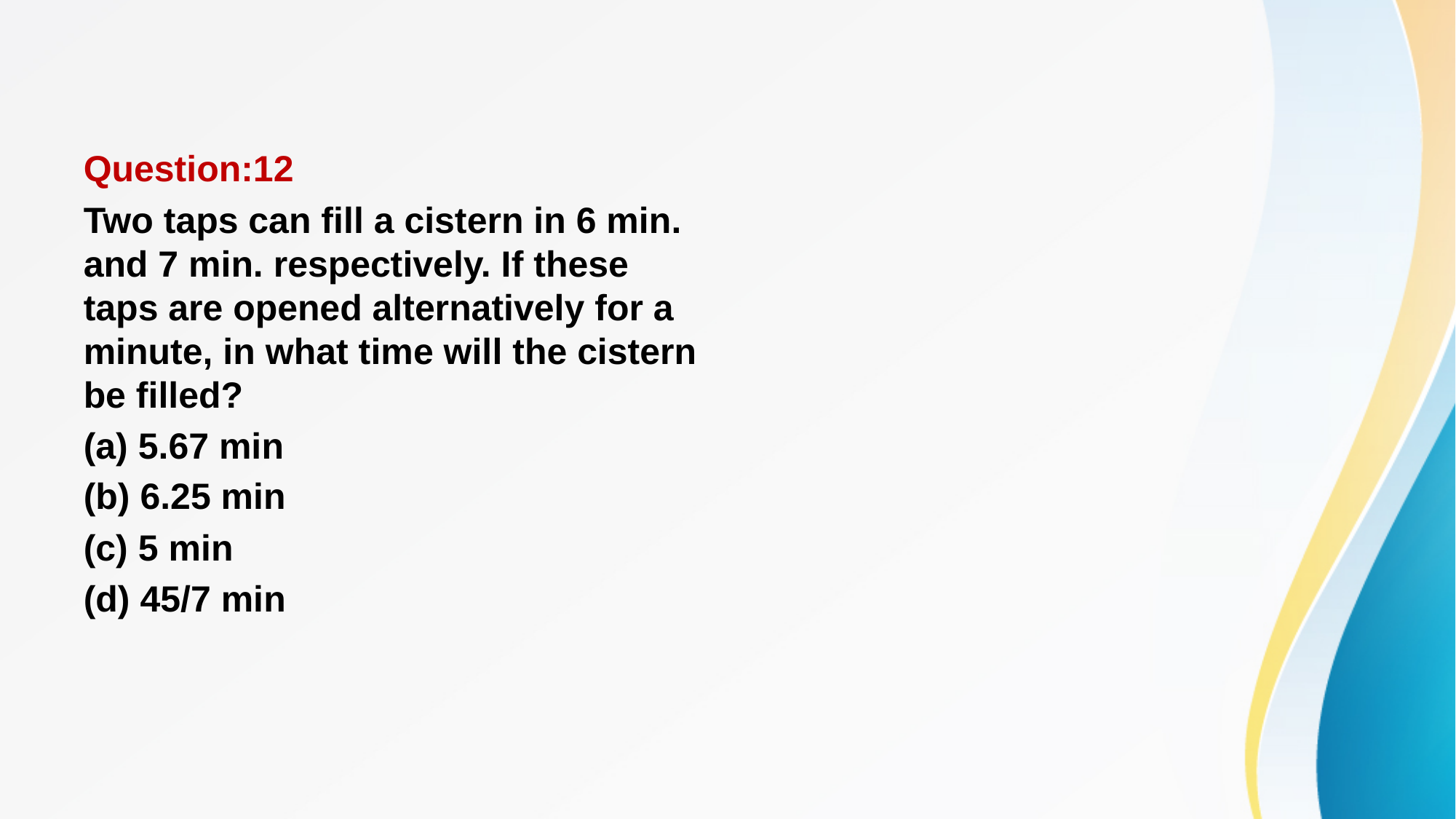

#
Question:12
Two taps can fill a cistern in 6 min. and 7 min. respectively. If these taps are opened alternatively for a minute, in what time will the cistern be filled?
(a) 5.67 min
(b) 6.25 min
(c) 5 min
(d) 45/7 min